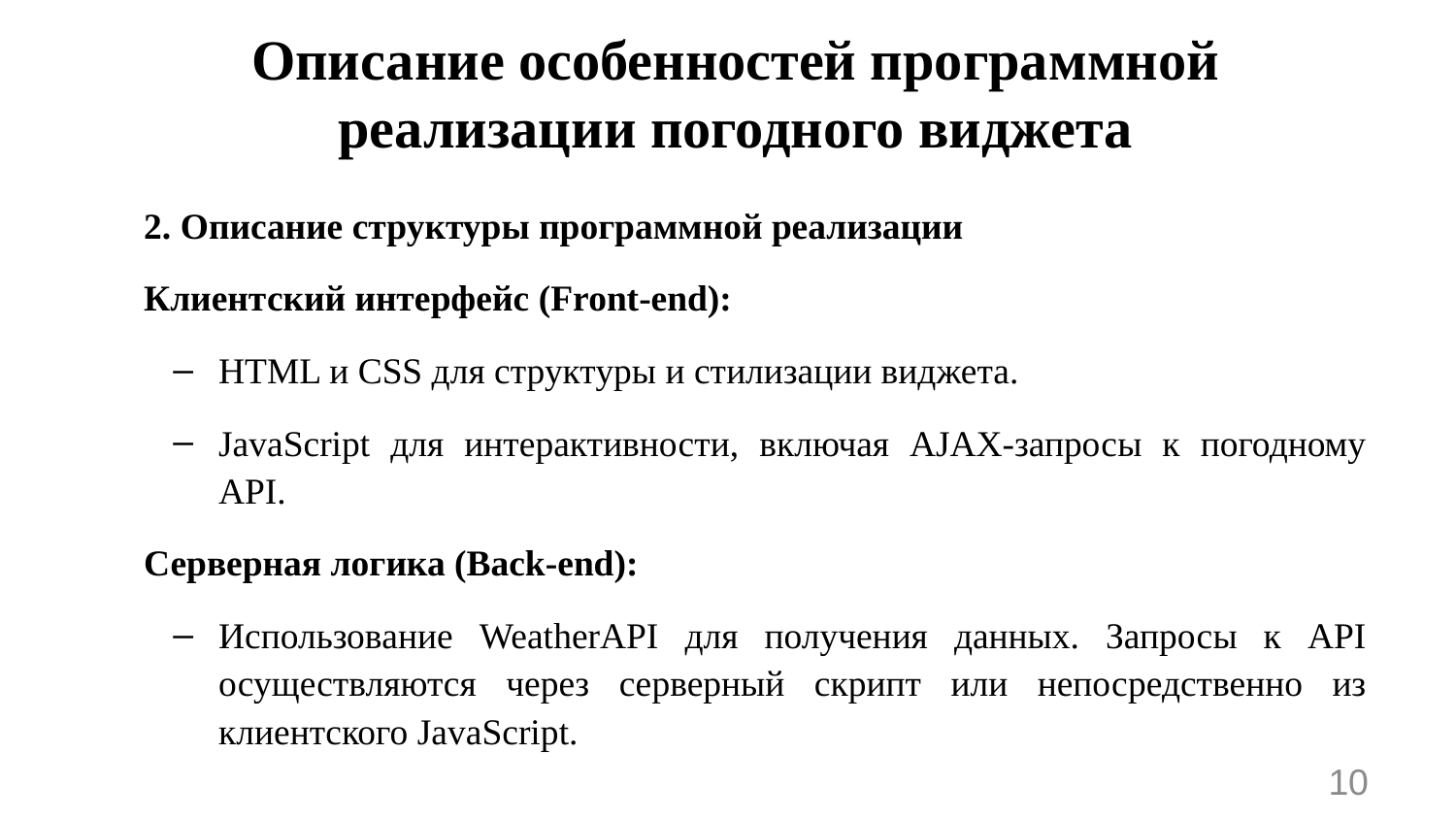

Описание особенностей программной реализации погодного виджета
2. Описание структуры программной реализации
Клиентский интерфейс (Front-end):
HTML и CSS для структуры и стилизации виджета.
JavaScript для интерактивности, включая AJAX-запросы к погодному API.
Серверная логика (Back-end):
Использование WeatherAPI для получения данных. Запросы к API осуществляются через серверный скрипт или непосредственно из клиентского JavaScript.
10